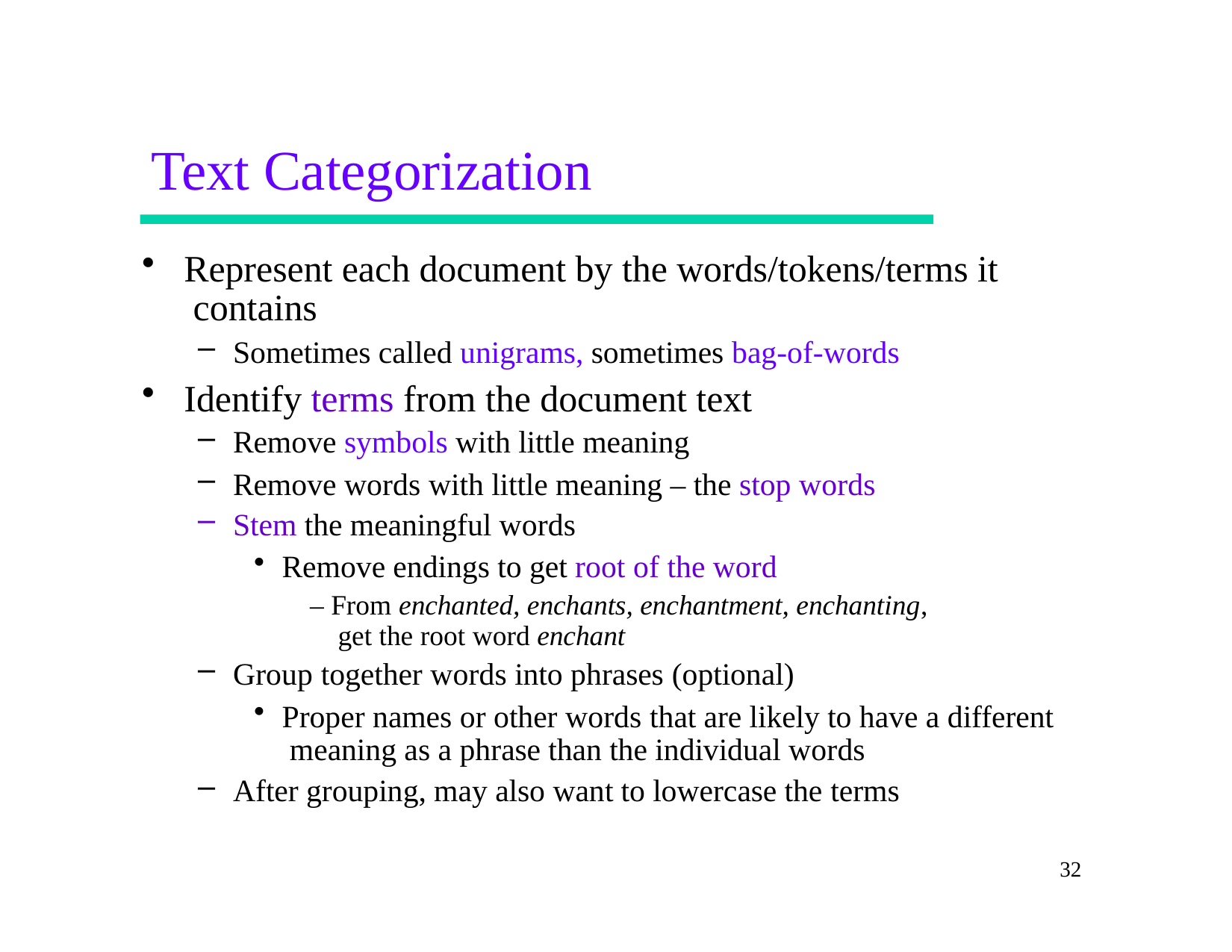

# Text Categorization
Represent each document by the words/tokens/terms it  contains
Sometimes called unigrams, sometimes bag-of-words
Identify terms from the document text
Remove symbols with little meaning
Remove words with little meaning – the stop words
Stem the meaningful words
Remove endings to get root of the word
– From enchanted, enchants, enchantment, enchanting,  get the root word enchant
Group together words into phrases (optional)
Proper names or other words that are likely to have a different  meaning as a phrase than the individual words
After grouping, may also want to lowercase the terms
32